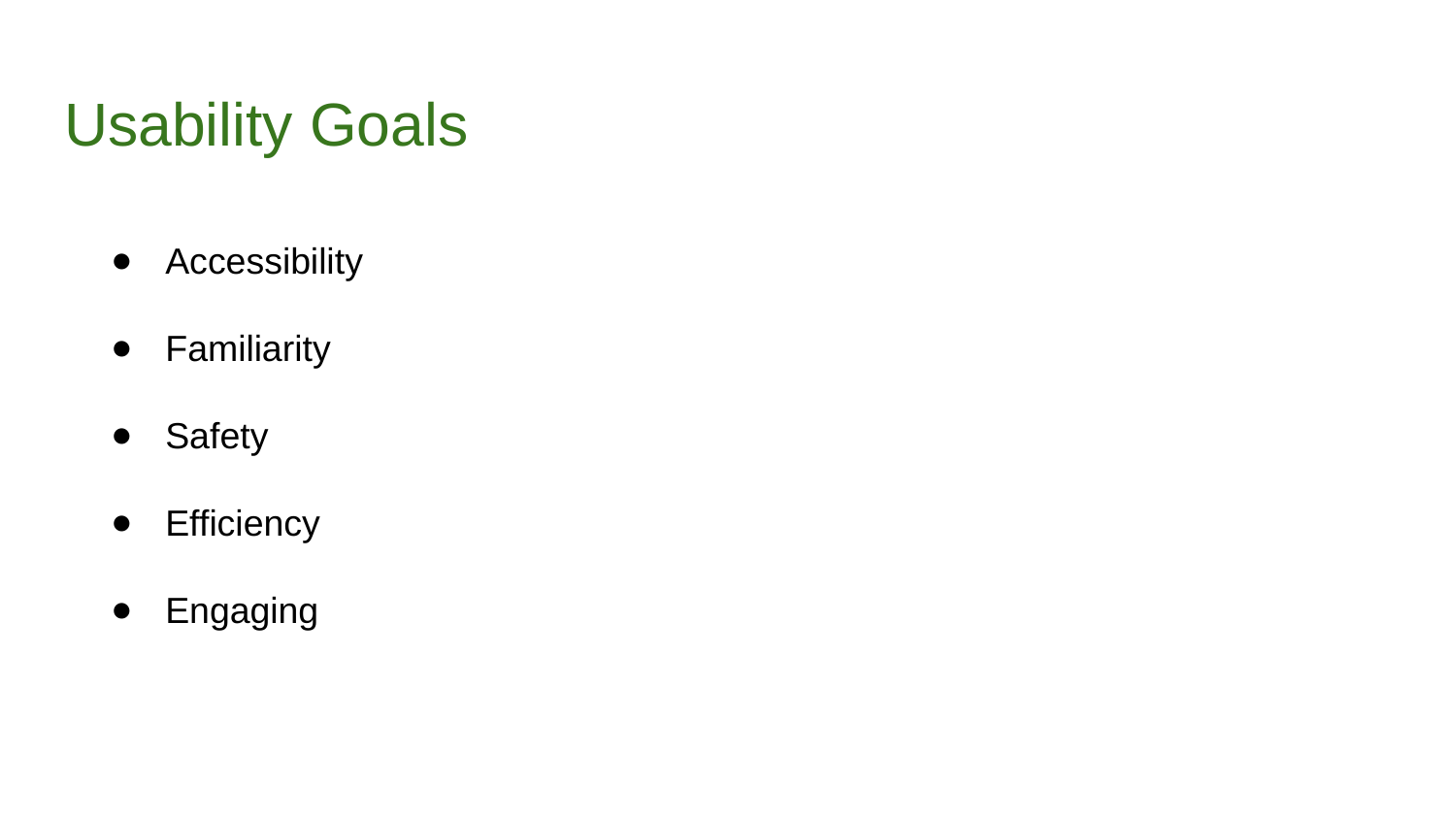

# Usability Goals
Accessibility
Familiarity
Safety
Efficiency
Engaging